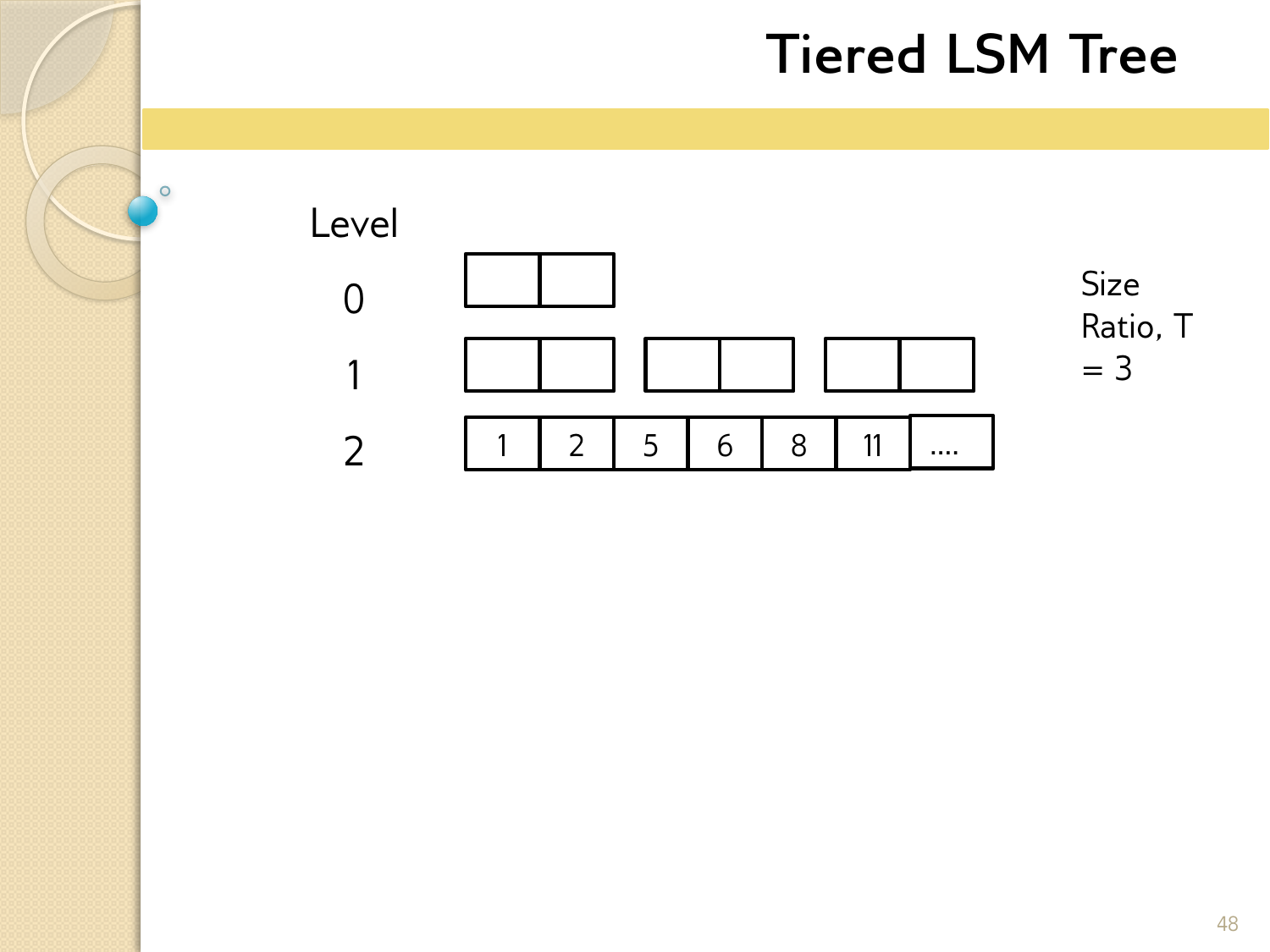

Tiered LSM Tree

Level
0
1
2

Size Ratio, T = 3

….7
1
2
5
6
8
11
48